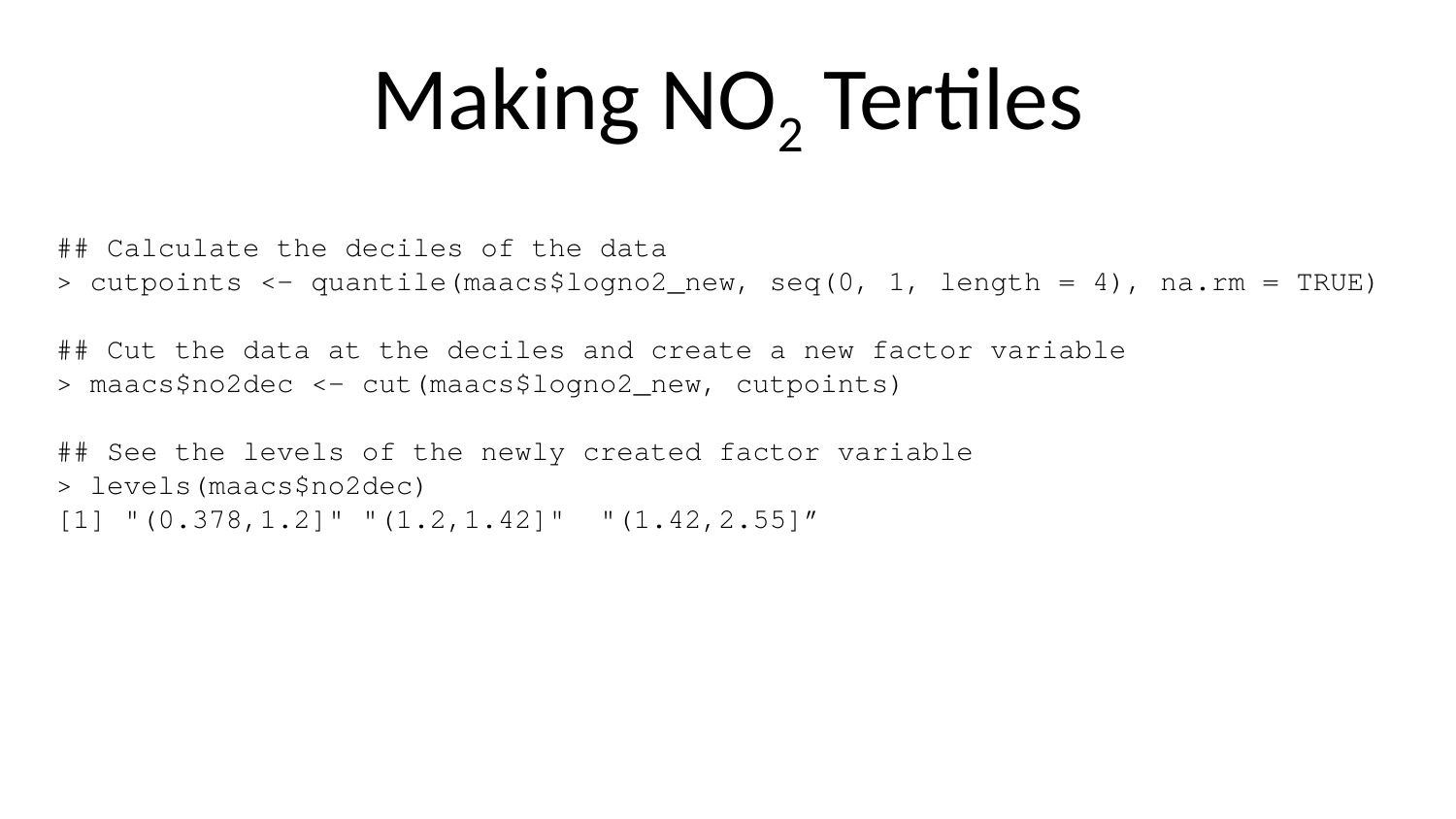

# Making NO2 Tertiles
## Calculate the deciles of the data
> cutpoints <- quantile(maacs$logno2_new, seq(0, 1, length = 4), na.rm = TRUE)

## Cut the data at the deciles and create a new factor variable
> maacs$no2dec <- cut(maacs$logno2_new, cutpoints)

## See the levels of the newly created factor variable
> levels(maacs$no2dec)
[1] "(0.378,1.2]" "(1.2,1.42]"  "(1.42,2.55]”